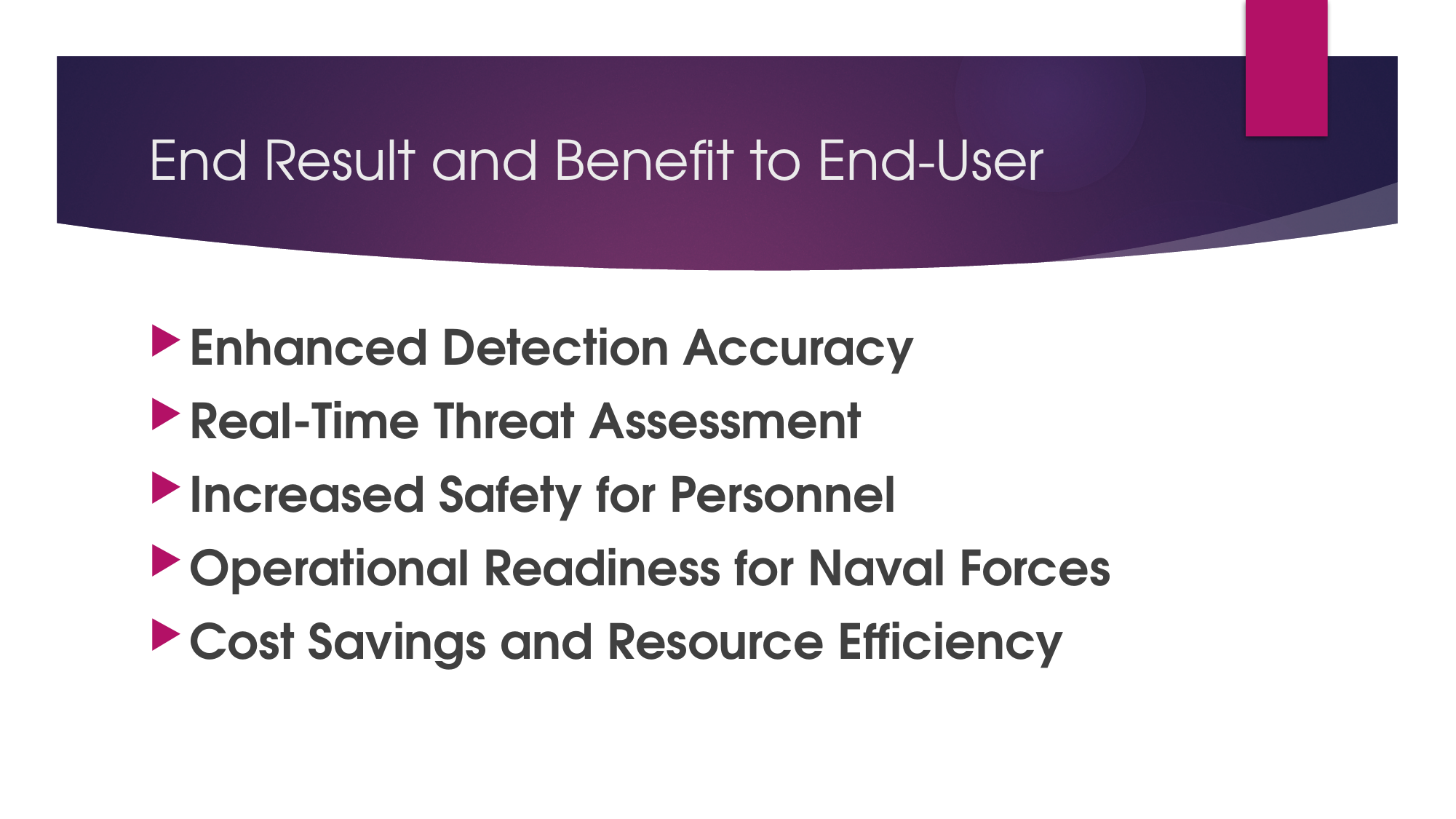

# End Result and Benefit to End-User
Enhanced Detection Accuracy
Real-Time Threat Assessment
Increased Safety for Personnel
Operational Readiness for Naval Forces
Cost Savings and Resource Efficiency